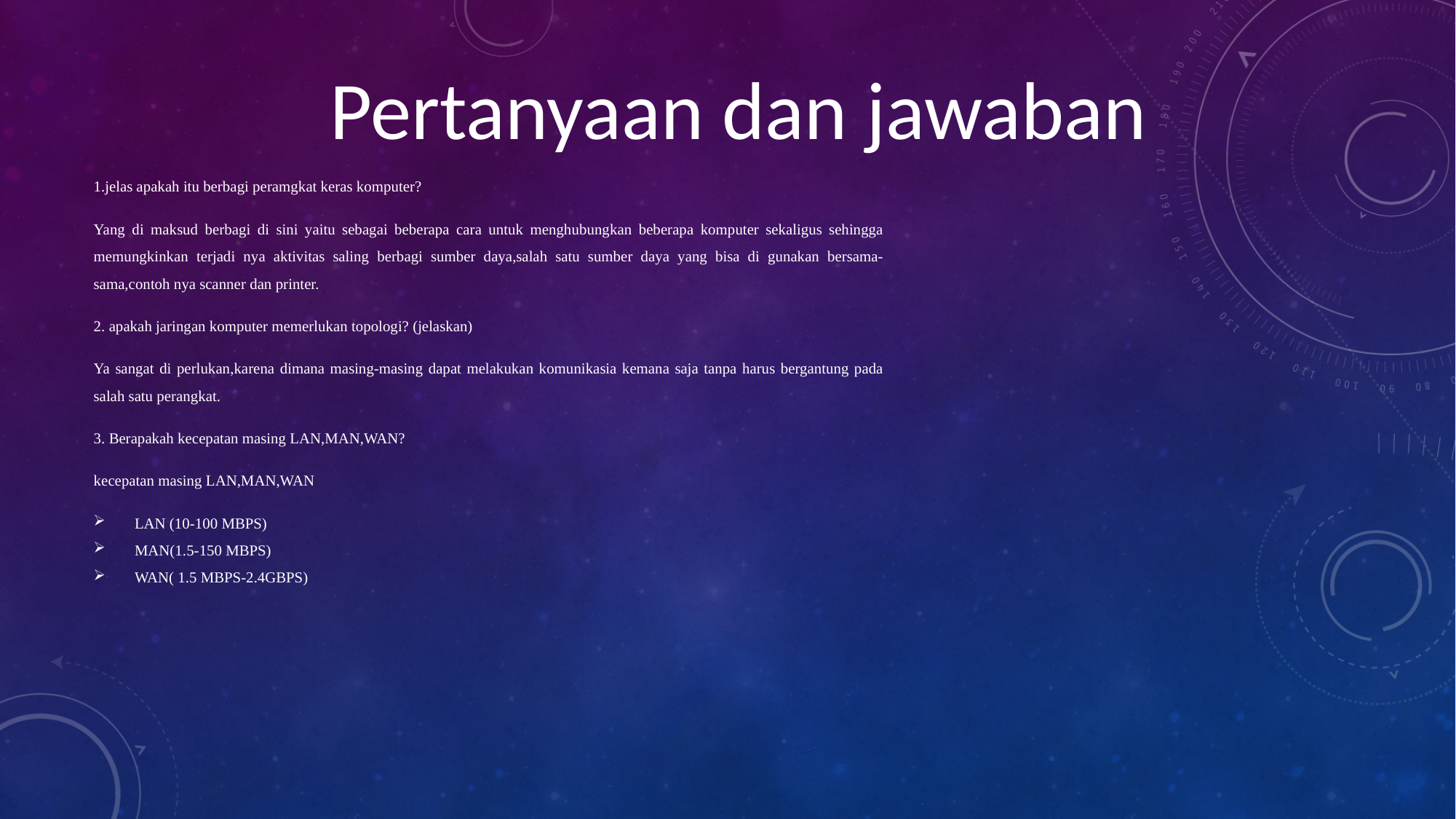

Pertanyaan dan jawaban
1.jelas apakah itu berbagi peramgkat keras komputer?
Yang di maksud berbagi di sini yaitu sebagai beberapa cara untuk menghubungkan beberapa komputer sekaligus sehingga memungkinkan terjadi nya aktivitas saling berbagi sumber daya,salah satu sumber daya yang bisa di gunakan bersama-sama,contoh nya scanner dan printer.
2. apakah jaringan komputer memerlukan topologi? (jelaskan)
Ya sangat di perlukan,karena dimana masing-masing dapat melakukan komunikasia kemana saja tanpa harus bergantung pada salah satu perangkat.
3. Berapakah kecepatan masing LAN,MAN,WAN?
kecepatan masing LAN,MAN,WAN
LAN (10-100 MBPS)
MAN(1.5-150 MBPS)
WAN( 1.5 MBPS-2.4GBPS)